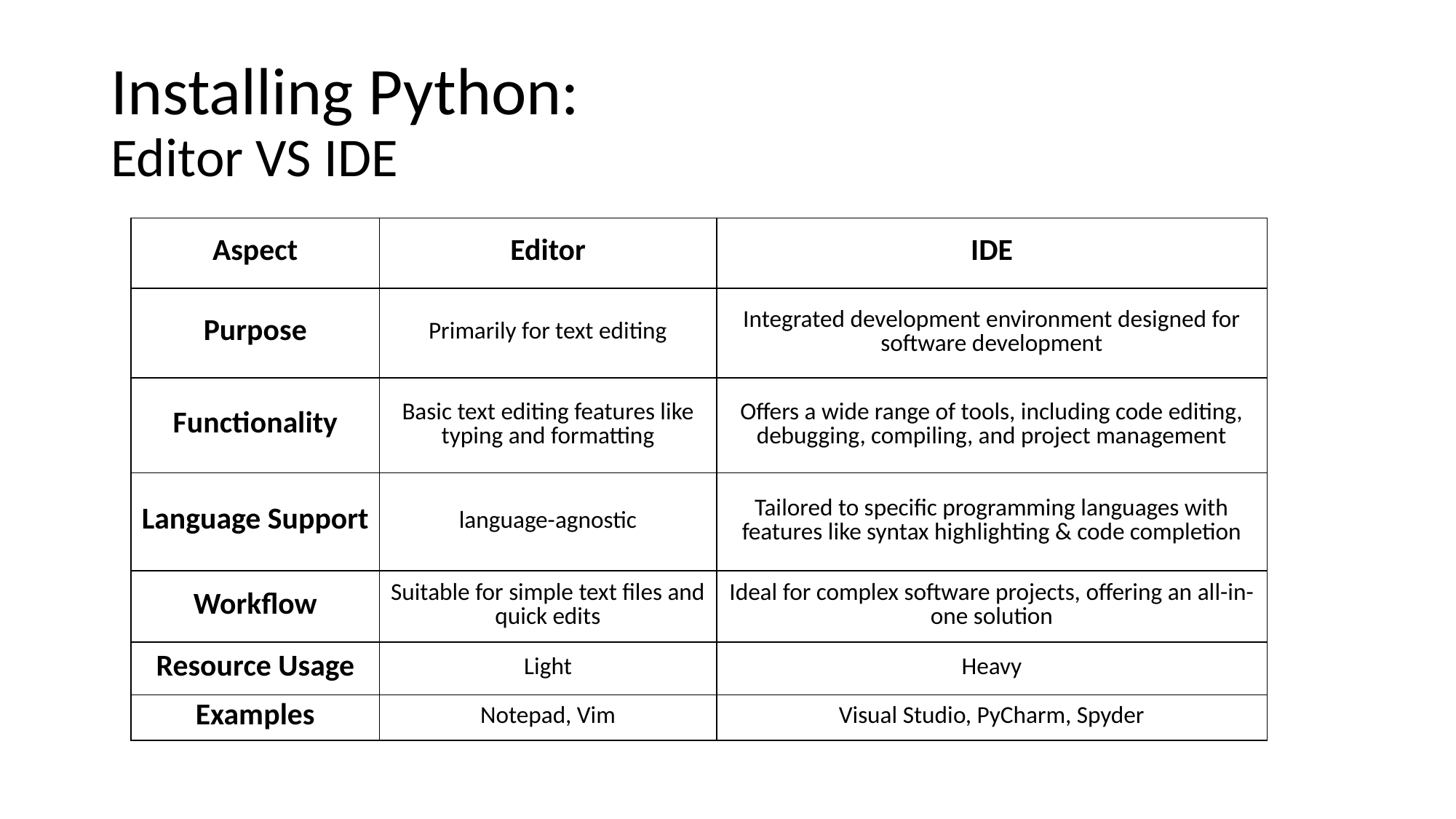

# Installing Python: Editor VS IDE
| Aspect | Editor | IDE |
| --- | --- | --- |
| Purpose | Primarily for text editing | Integrated development environment designed for software development |
| Functionality | Basic text editing features like typing and formatting | Offers a wide range of tools, including code editing, debugging, compiling, and project management |
| Language Support | language-agnostic | Tailored to specific programming languages with features like syntax highlighting & code completion |
| Workflow | Suitable for simple text files and quick edits | Ideal for complex software projects, offering an all-in-one solution |
| Resource Usage | Light | Heavy |
| Examples | Notepad, Vim | Visual Studio, PyCharm, Spyder |